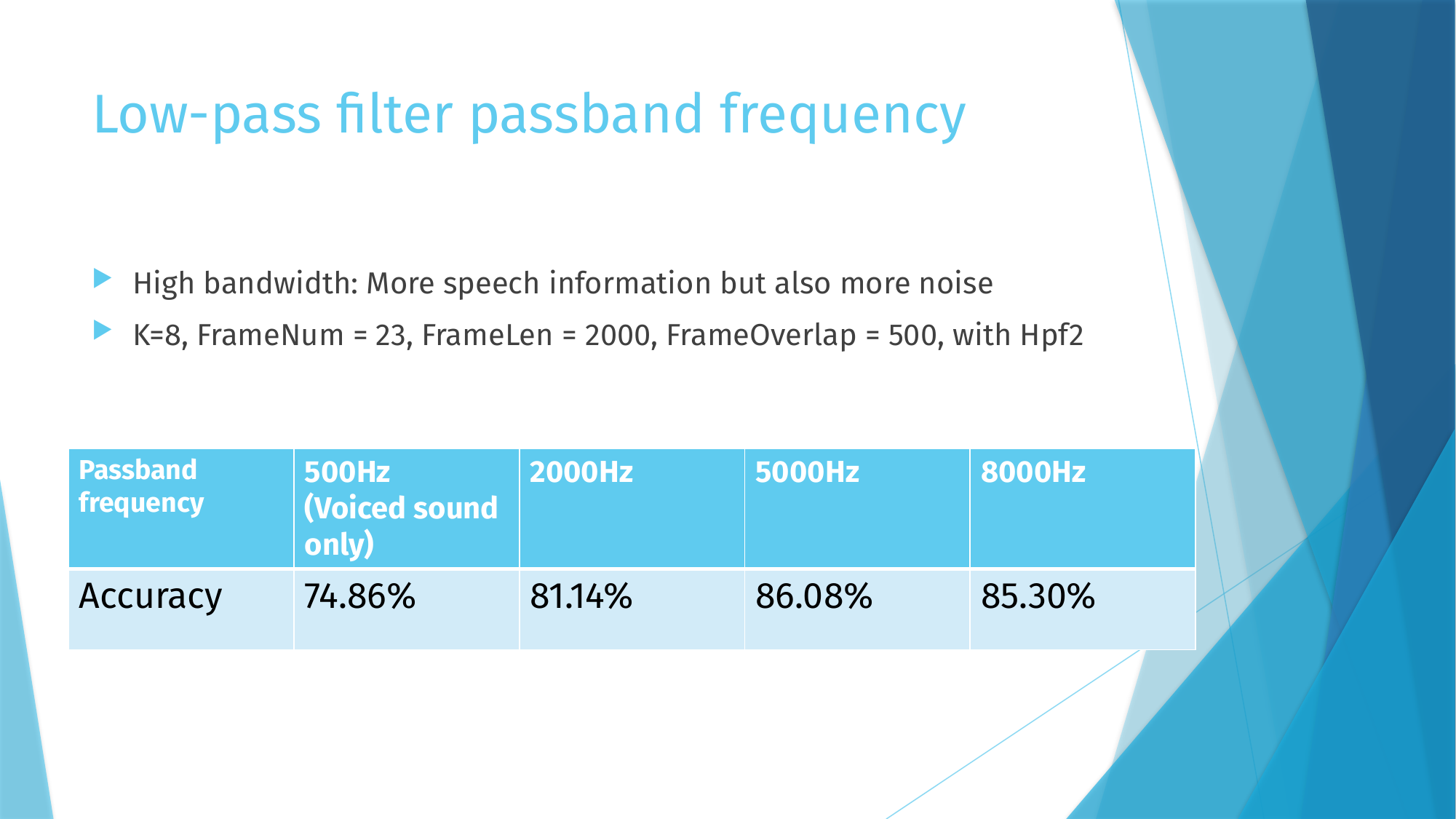

# Low-pass filter passband frequency
High bandwidth: More speech information but also more noise
K=8, FrameNum = 23, FrameLen = 2000, FrameOverlap = 500, with Hpf2

| Passband frequency | 500Hz (Voiced sound only) | 2000Hz | 5000Hz | 8000Hz |
| --- | --- | --- | --- | --- |
| Accuracy | 74.86% | 81.14% | 86.08% | 85.30% |